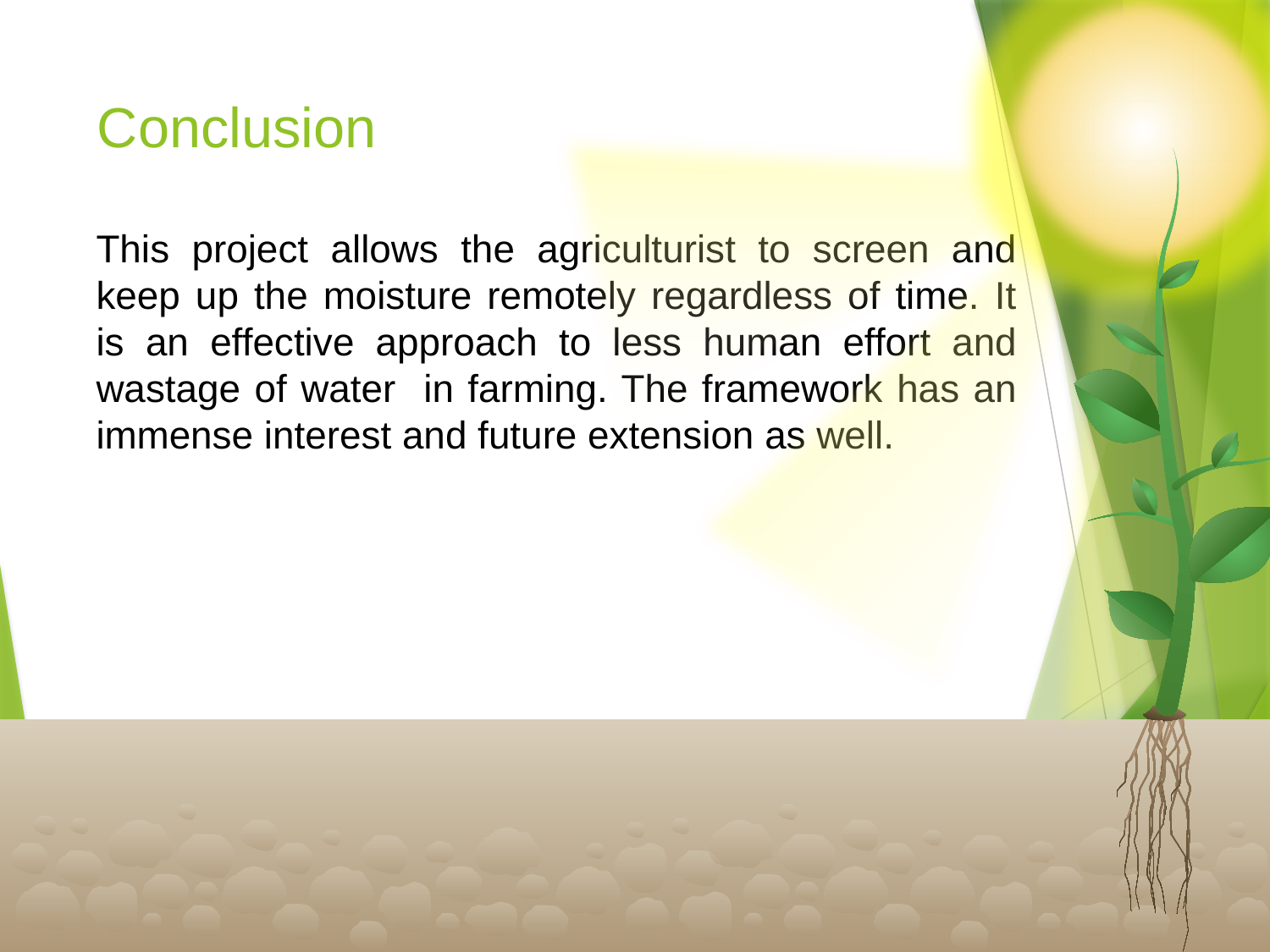

# Conclusion

This project allows the agriculturist to screen and keep up the moisture remotely regardless of time. It is an effective approach to less human effort and wastage of water  in farming. The framework has an immense interest and future extension as well.